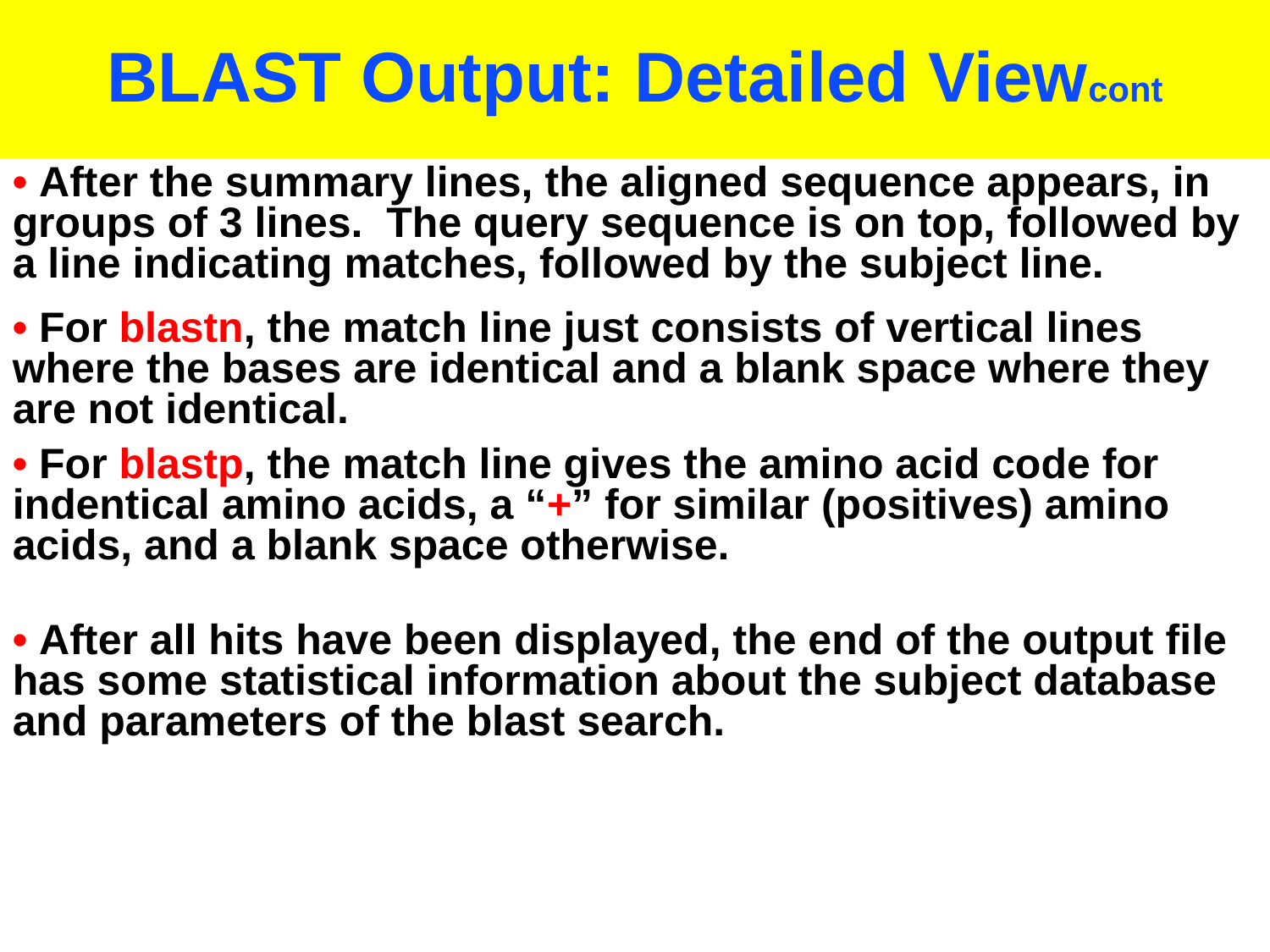

# BLAST Output: Detailed Viewcont
• After the summary lines, the aligned sequence appears, in groups of 3 lines.  The query sequence is on top, followed by a line indicating matches, followed by the subject line.
• For blastn, the match line just consists of vertical lines where the bases are identical and a blank space where they are not identical.
• For blastp, the match line gives the amino acid code for indentical amino acids, a “+” for similar (positives) amino acids, and a blank space otherwise.
• After all hits have been displayed, the end of the output file has some statistical information about the subject database and parameters of the blast search.